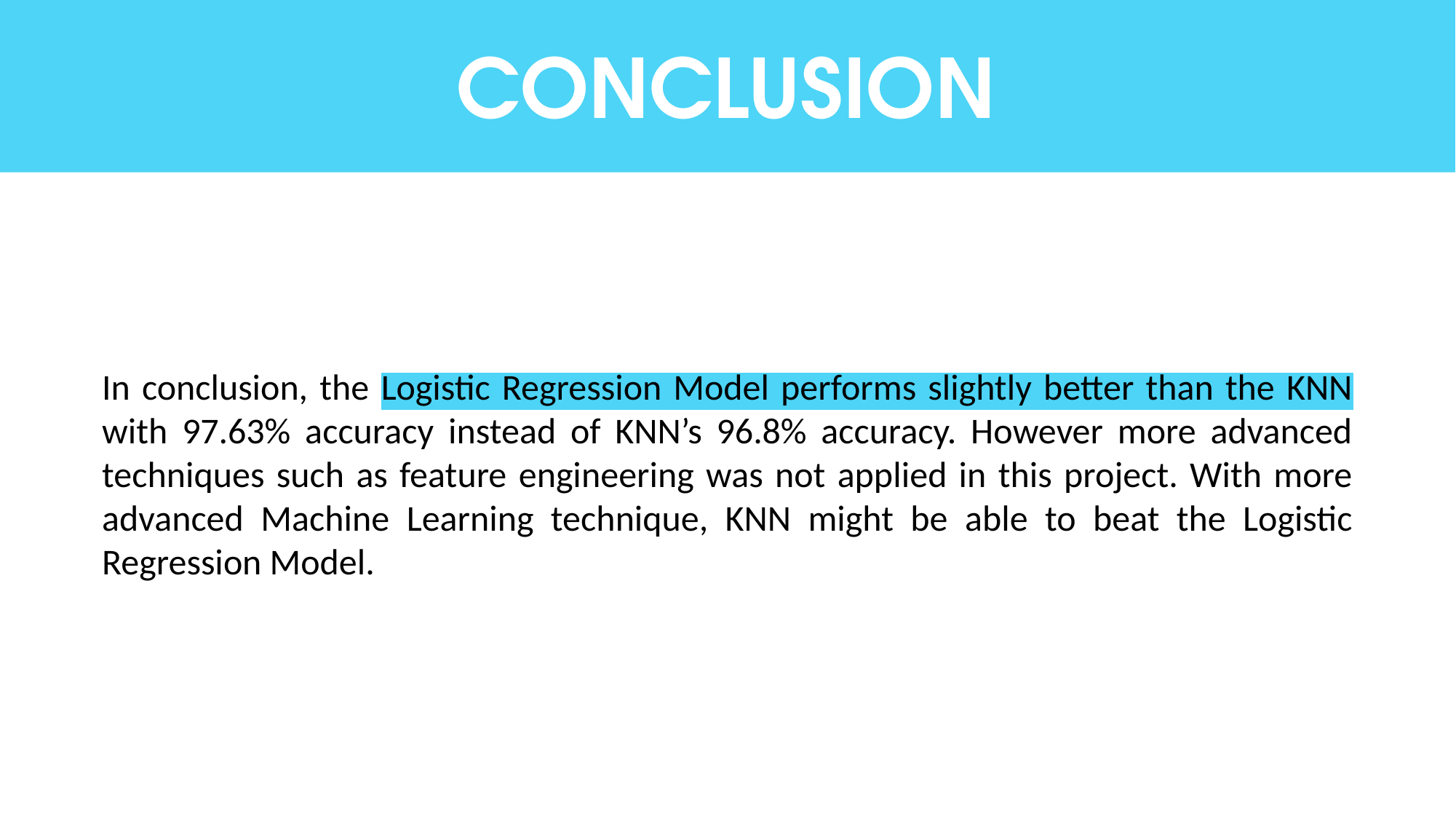

CONCLUSION
In conclusion, the Logistic Regression Model performs slightly better than the KNN with 97.63% accuracy instead of KNN’s 96.8% accuracy. However more advanced techniques such as feature engineering was not applied in this project. With more advanced Machine Learning technique, KNN might be able to beat the Logistic Regression Model.